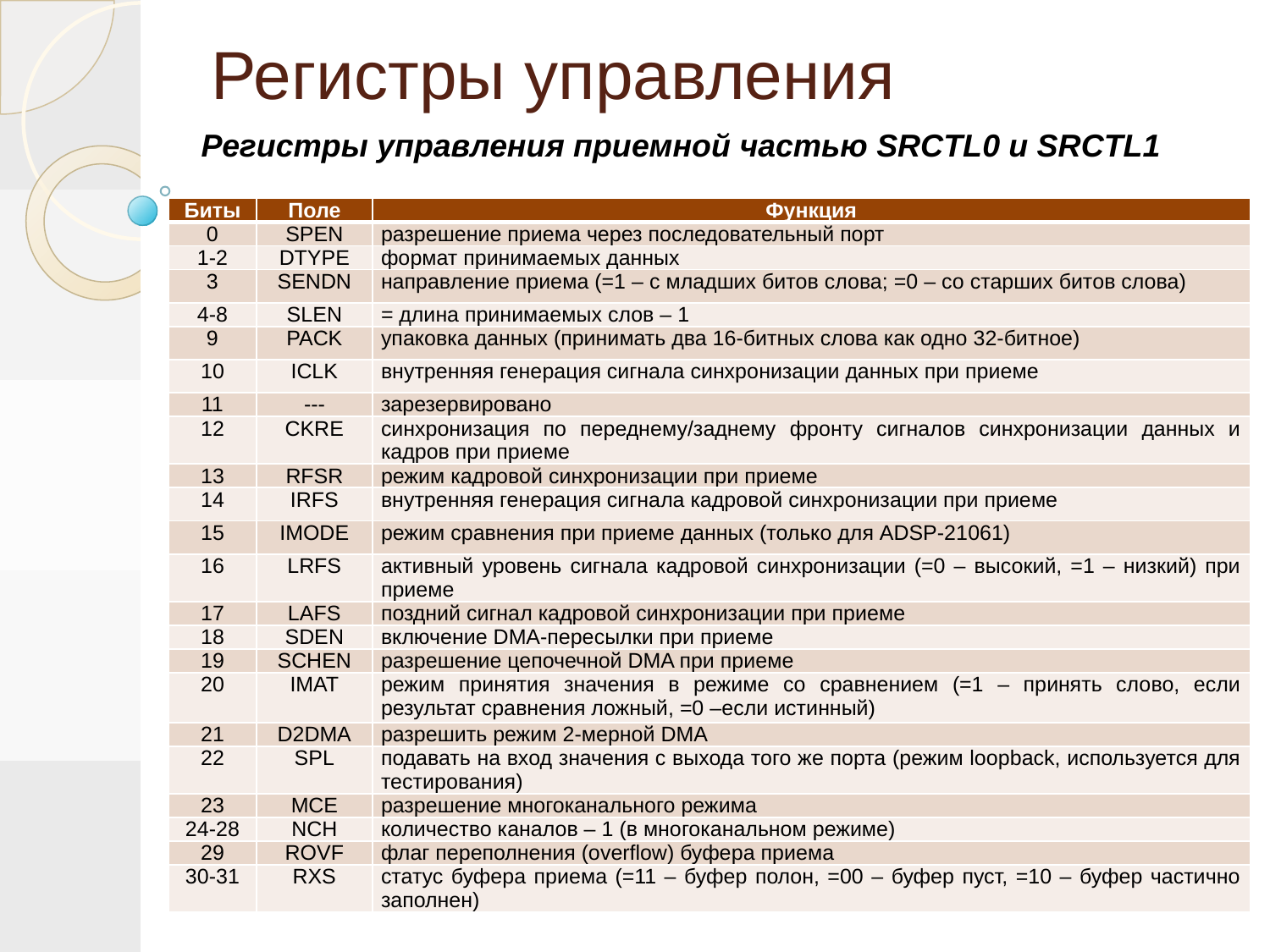

# Регистры управления
Регистры управления приемной частью SRCTL0 и SRCTL1
| Биты | Поле | Функция |
| --- | --- | --- |
| 0 | SPEN | разрешение приема через последовательный порт |
| 1-2 | DTYPE | формат принимаемых данных |
| 3 | SENDN | направление приема (=1 – с младших битов слова; =0 – со старших битов слова) |
| 4-8 | SLEN | = длина принимаемых слов – 1 |
| 9 | PACK | упаковка данных (принимать два 16-битных слова как одно 32-битное) |
| 10 | ICLK | внутренняя генерация сигнала синхронизации данных при приеме |
| 11 | --- | зарезервировано |
| 12 | CKRE | синхронизация по переднему/заднему фронту сигналов синхронизации данных и кадров при приеме |
| 13 | RFSR | режим кадровой синхронизации при приеме |
| 14 | IRFS | внутренняя генерация сигнала кадровой синхронизации при приеме |
| 15 | IMODE | режим сравнения при приеме данных (только для ADSP-21061) |
| 16 | LRFS | активный уровень сигнала кадровой синхронизации (=0 – высокий, =1 – низкий) при приеме |
| 17 | LAFS | поздний сигнал кадровой синхронизации при приеме |
| 18 | SDEN | включение DMA-пересылки при приеме |
| 19 | SCHEN | разрешение цепочечной DMA при приеме |
| 20 | IMAT | режим принятия значения в режиме со сравнением (=1 – принять слово, если результат сравнения ложный, =0 –если истинный) |
| 21 | D2DMA | разрешить режим 2-мерной DMA |
| 22 | SPL | подавать на вход значения с выхода того же порта (режим loopback, используется для тестирования) |
| 23 | MCE | разрешение многоканального режима |
| 24-28 | NCH | количество каналов – 1 (в многоканальном режиме) |
| 29 | ROVF | флаг переполнения (overflow) буфера приема |
| 30-31 | RXS | статус буфера приема (=11 – буфер полон, =00 – буфер пуст, =10 – буфер частично заполнен) |